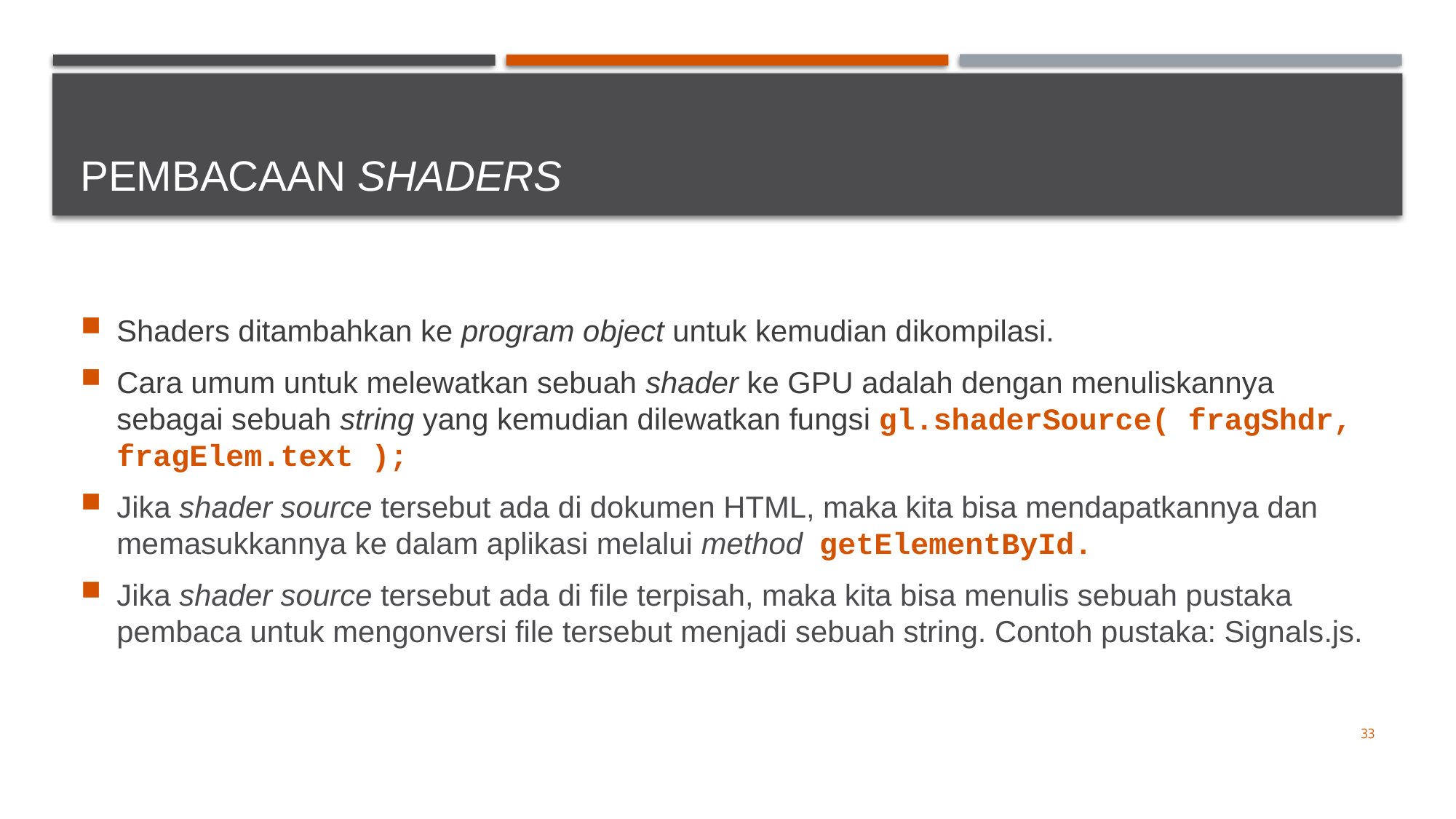

# Pembacaan Shaders
Shaders ditambahkan ke program object untuk kemudian dikompilasi.
Cara umum untuk melewatkan sebuah shader ke GPU adalah dengan menuliskannya sebagai sebuah string yang kemudian dilewatkan fungsi gl.shaderSource( fragShdr, fragElem.text );
Jika shader source tersebut ada di dokumen HTML, maka kita bisa mendapatkannya dan memasukkannya ke dalam aplikasi melalui method  getElementById.
Jika shader source tersebut ada di file terpisah, maka kita bisa menulis sebuah pustaka pembaca untuk mengonversi file tersebut menjadi sebuah string. Contoh pustaka: Signals.js.
33